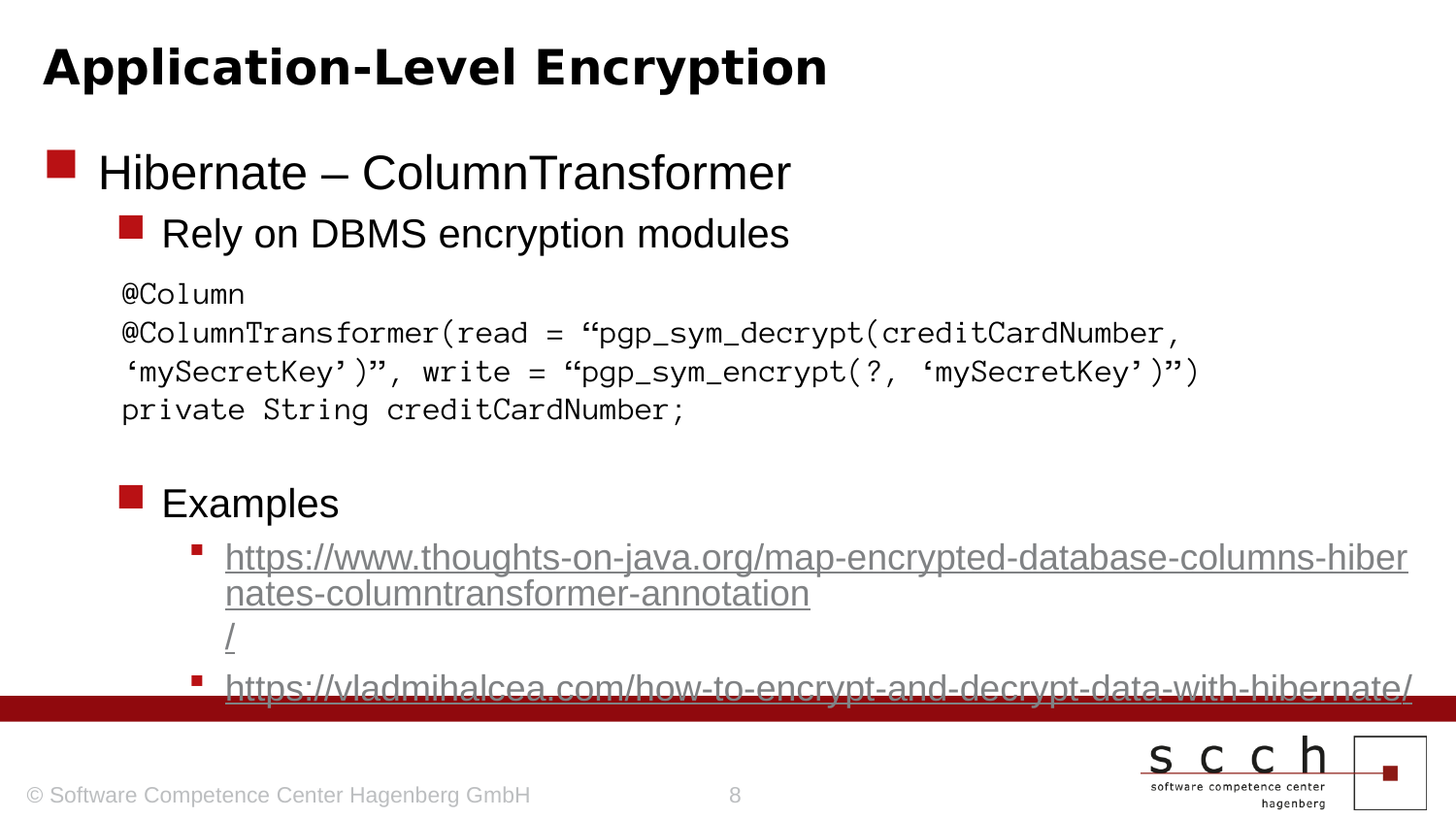

# Application-Level Encryption
Hibernate – ColumnTransformer
Rely on DBMS encryption modules

Examples
https://www.thoughts-on-java.org/map-encrypted-database-columns-hibernates-columntransformer-annotation/
https://vladmihalcea.com/how-to-encrypt-and-decrypt-data-with-hibernate/

@Column
@ColumnTransformer(read = “pgp_sym_decrypt(creditCardNumber, ‘mySecretKey’)”, write = “pgp_sym_encrypt(?, ‘mySecretKey’)”)
private String creditCardNumber;
© Software Competence Center Hagenberg GmbH
8